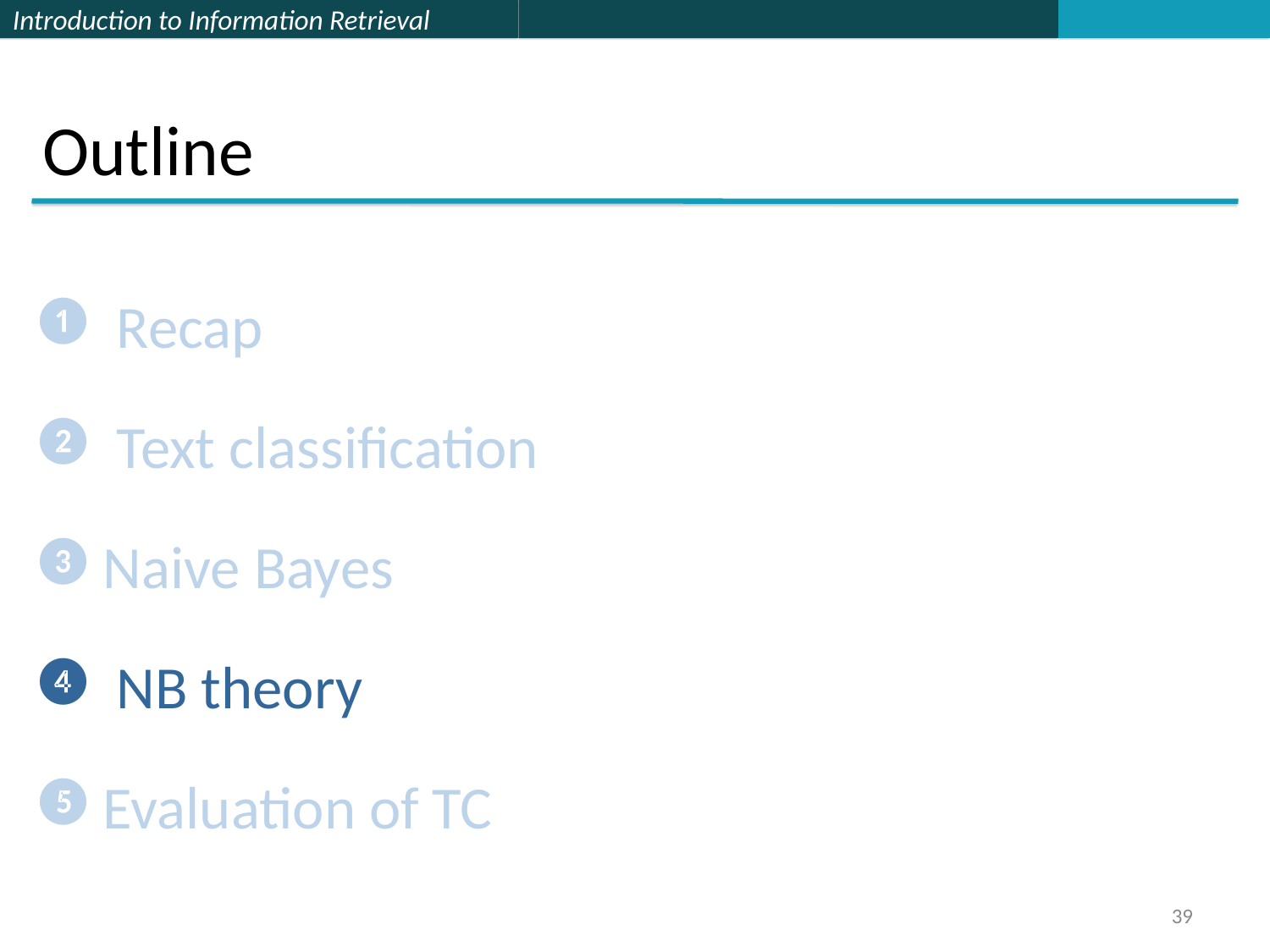

# Outline
 Recap
 Text classification
Naive Bayes
 NB theory
Evaluation of TC
39